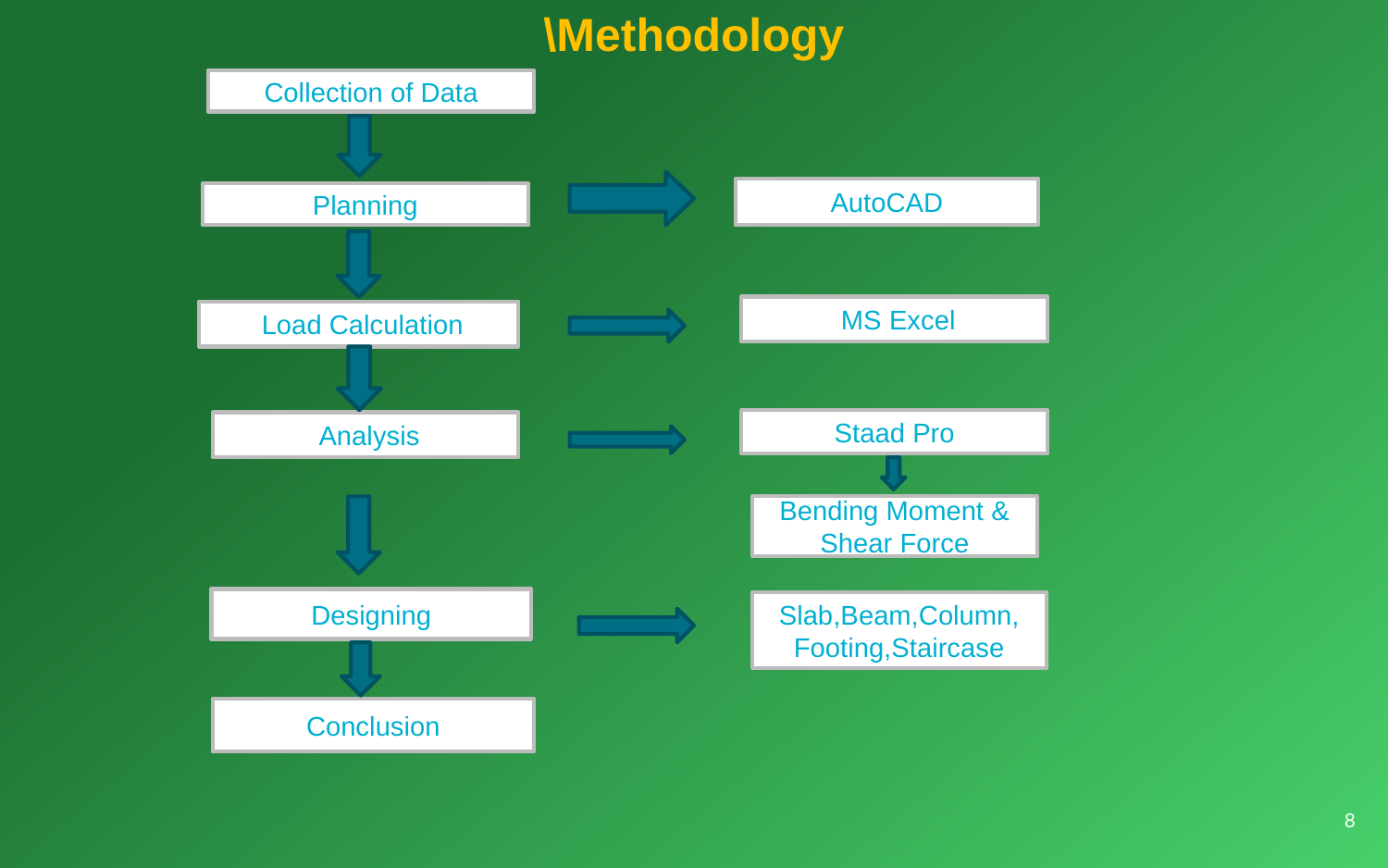

# \Methodology
Collection of Data

AutoCAD
Planning

 MS Excel
 Load Calculation

Staad Pro
 Analysis

Bending Moment & Shear Force
Designing
Slab,Beam,Column,
Footing,Staircase

Conclusion
8